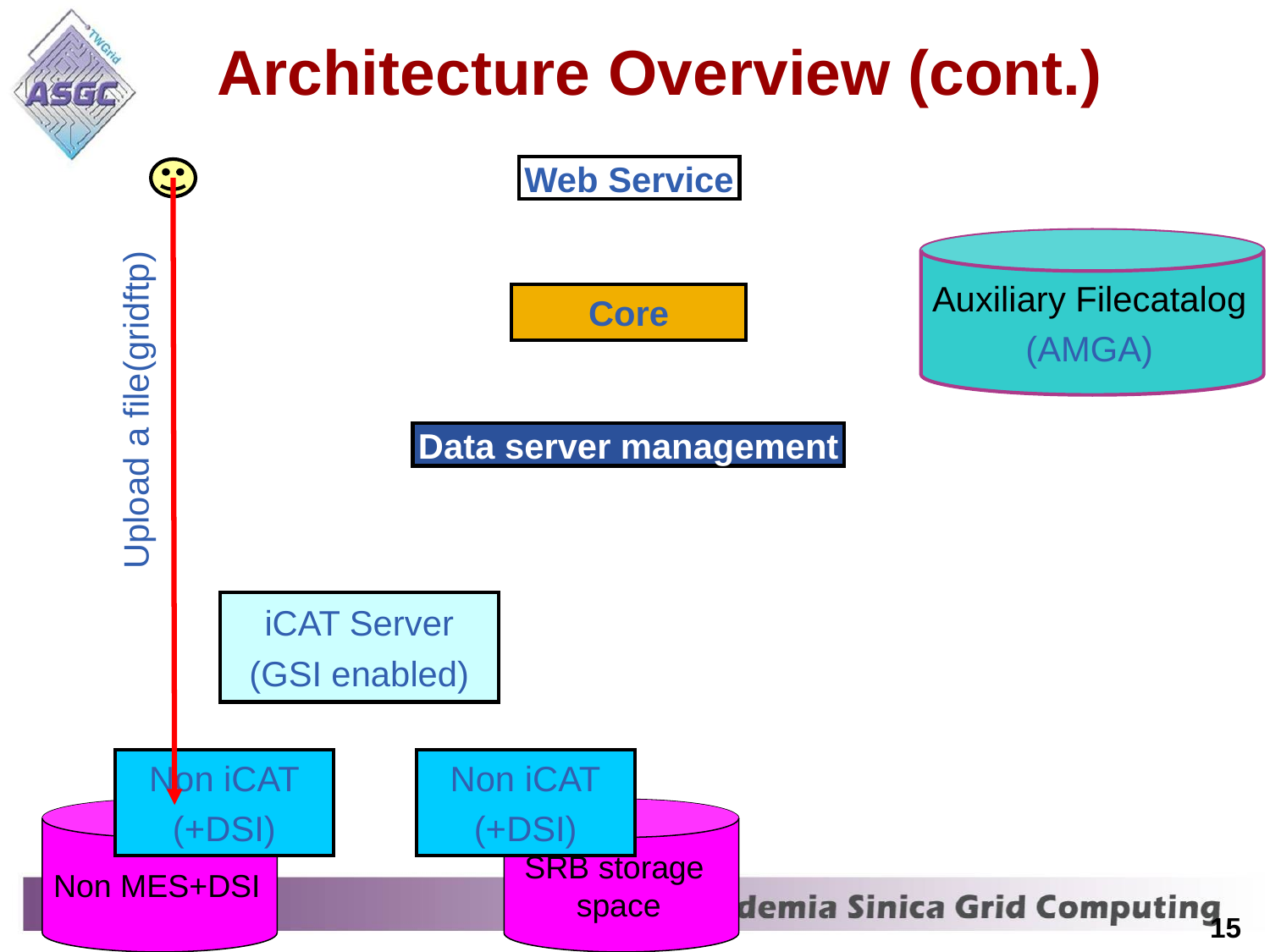

# Architecture Overview (cont.)
| Enabling Grids for E-sciencE |
| --- |
Web Service

Auxiliary Filecatalog
(AMGA)
Core
Upload a file(gridftp)
Data server management

iCAT Server
(GSI enabled)
Non iCAT
(+DSI)
Non iCAT
(+DSI)
Non MES
Non MES

Non MES+DSI

SRB storage
space
15